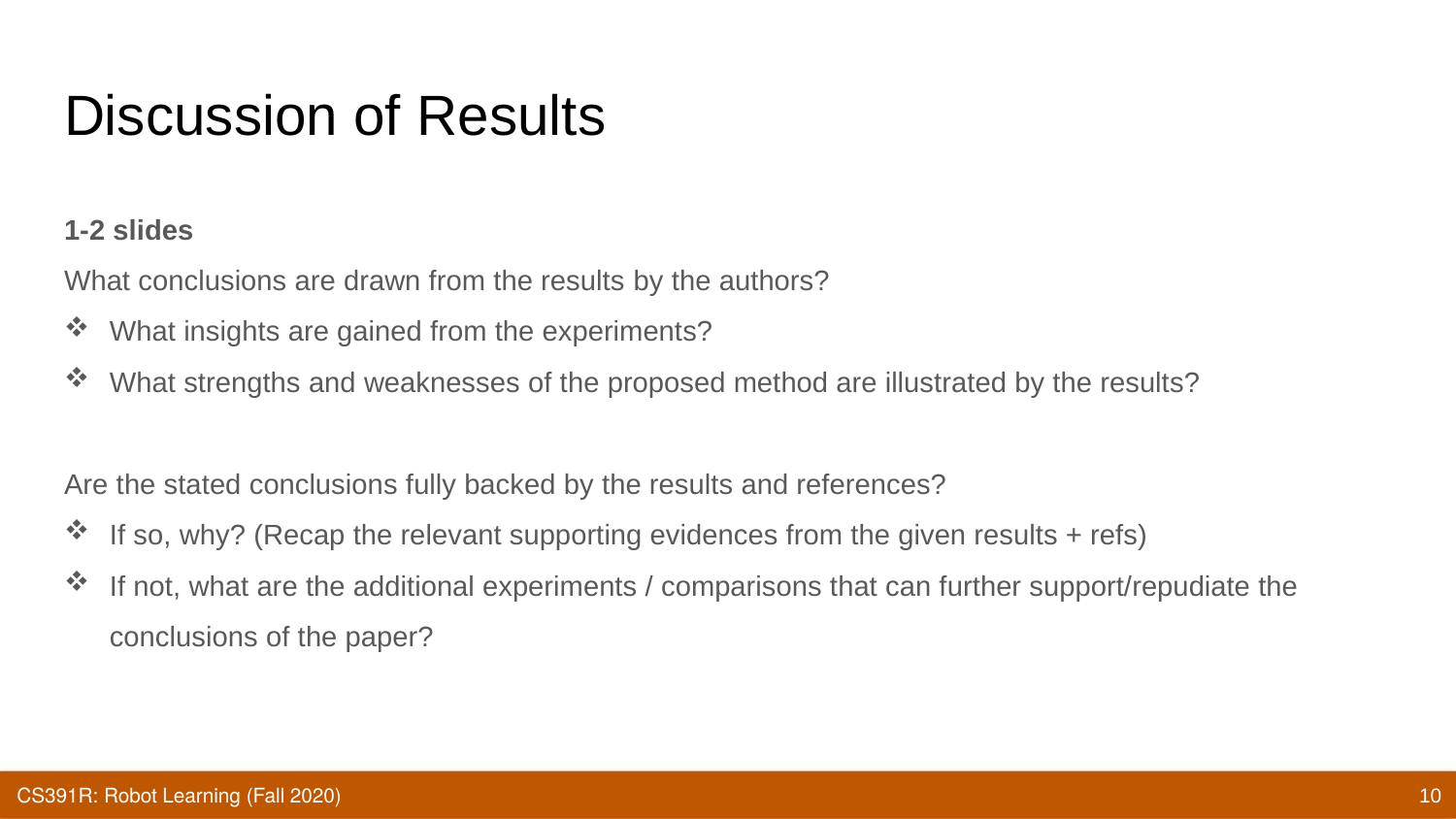

# Discussion of Results
1-2 slides
What conclusions are drawn from the results by the authors?
What insights are gained from the experiments?
What strengths and weaknesses of the proposed method are illustrated by the results?

Are the stated conclusions fully backed by the results and references?
If so, why? (Recap the relevant supporting evidences from the given results + refs)
If not, what are the additional experiments / comparisons that can further support/repudiate the conclusions of the paper?
10